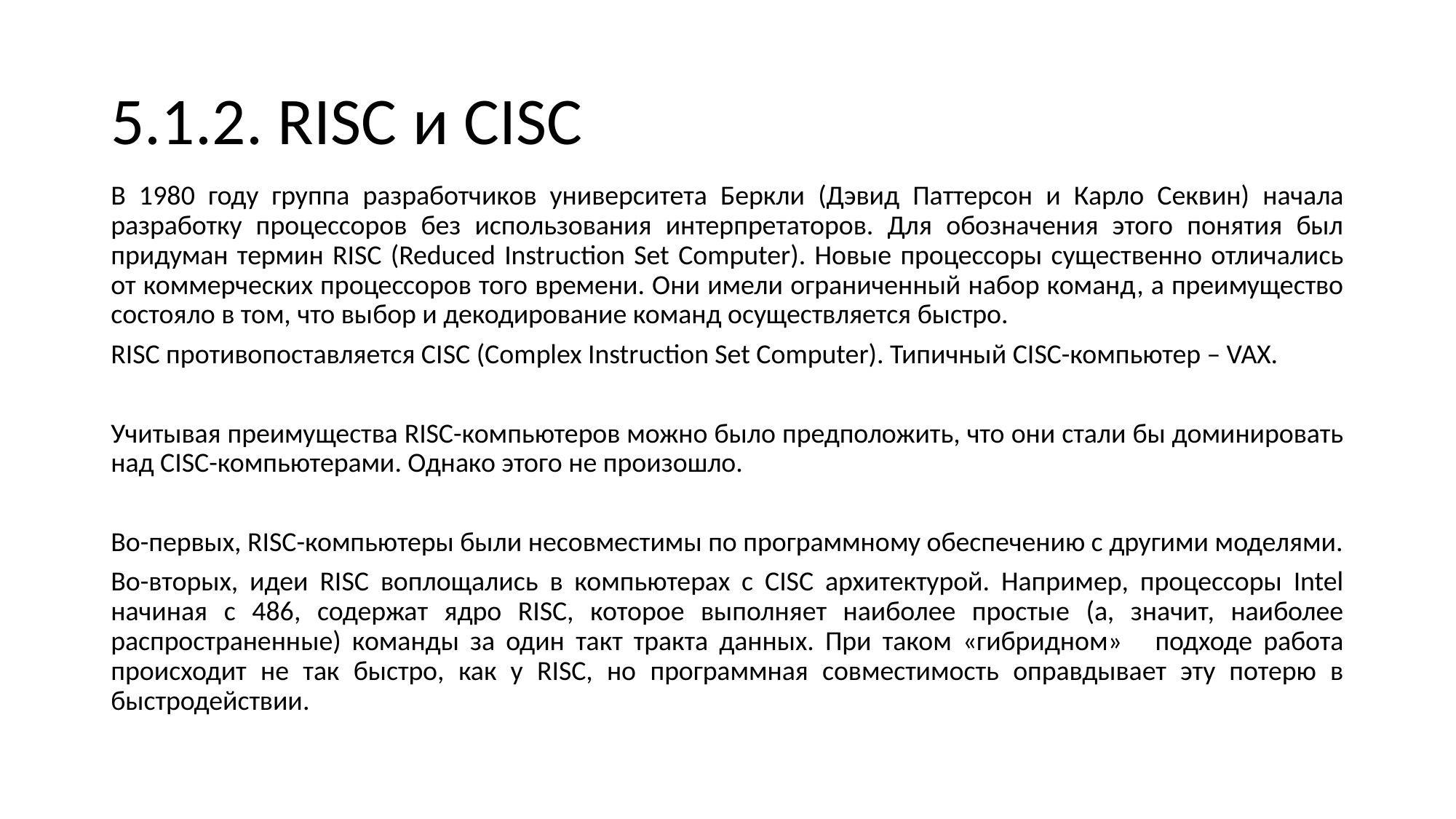

# 5.1.2. RISC и CISC
В 1980 году группа разработчиков университета Беркли (Дэвид Паттерсон и Карло Секвин) начала разработку процессоров без использования интерпретаторов. Для обозначения этого понятия был придуман термин RISC (Reduced Instruction Set Computer). Новые процессоры существенно отличались от коммерческих процессоров того времени. Они имели ограниченный набор команд, а преимущество состояло в том, что выбор и декодирование команд осуществляется быстро.
RISC противопоставляется CISC (Complex Instruction Set Computer). Типичный CISC-компьютер – VAX.

Учитывая преимущества RISC-компьютеров можно было предположить, что они стали бы доминировать над СISC-компьютерами. Однако этого не произошло.

Во-первых, RISC-компьютеры были несовместимы по программному обеспечению с другими моделями.
Во-вторых, идеи RISC воплощались в компьютерах с СISC архитектурой. Например, процессоры Intel начиная с 486, содержат ядро RISC, которое выполняет наиболее простые (а, значит, наиболее распространенные) команды за один такт тракта данных. При таком «гибридном»   подходе работа происходит не так быстро, как у RISC, но программная совместимость оправдывает эту потерю в быстродействии.